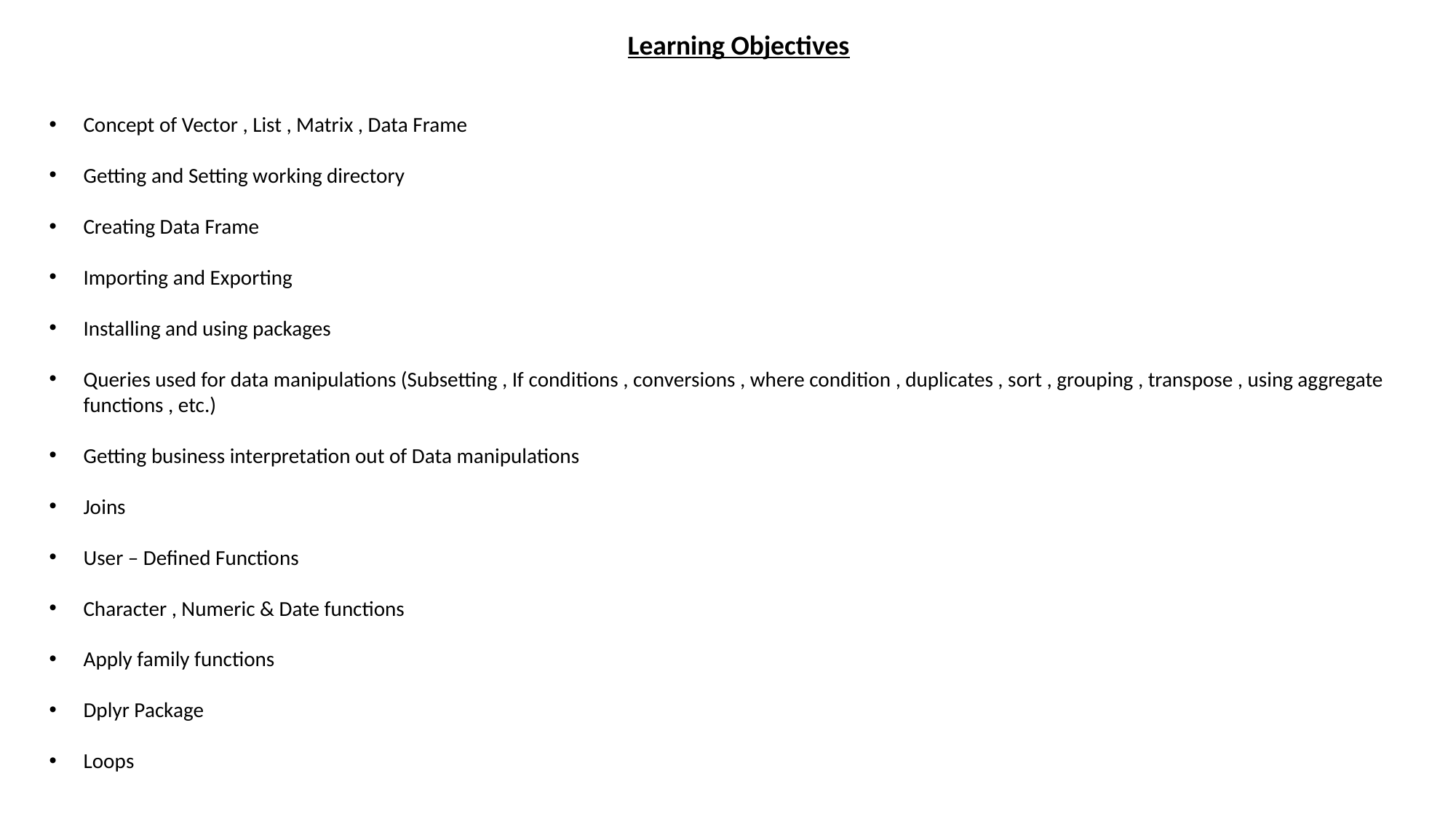

Learning Objectives

Concept of Vector , List , Matrix , Data Frame

Getting and Setting working directory

Creating Data Frame

Importing and Exporting

Installing and using packages

Queries used for data manipulations (Subsetting , If conditions , conversions , where condition , duplicates , sort , grouping , transpose , using aggregate functions , etc.)

Getting business interpretation out of Data manipulations

Joins

User – Defined Functions

Character , Numeric & Date functions

Apply family functions

Dplyr Package

Loops